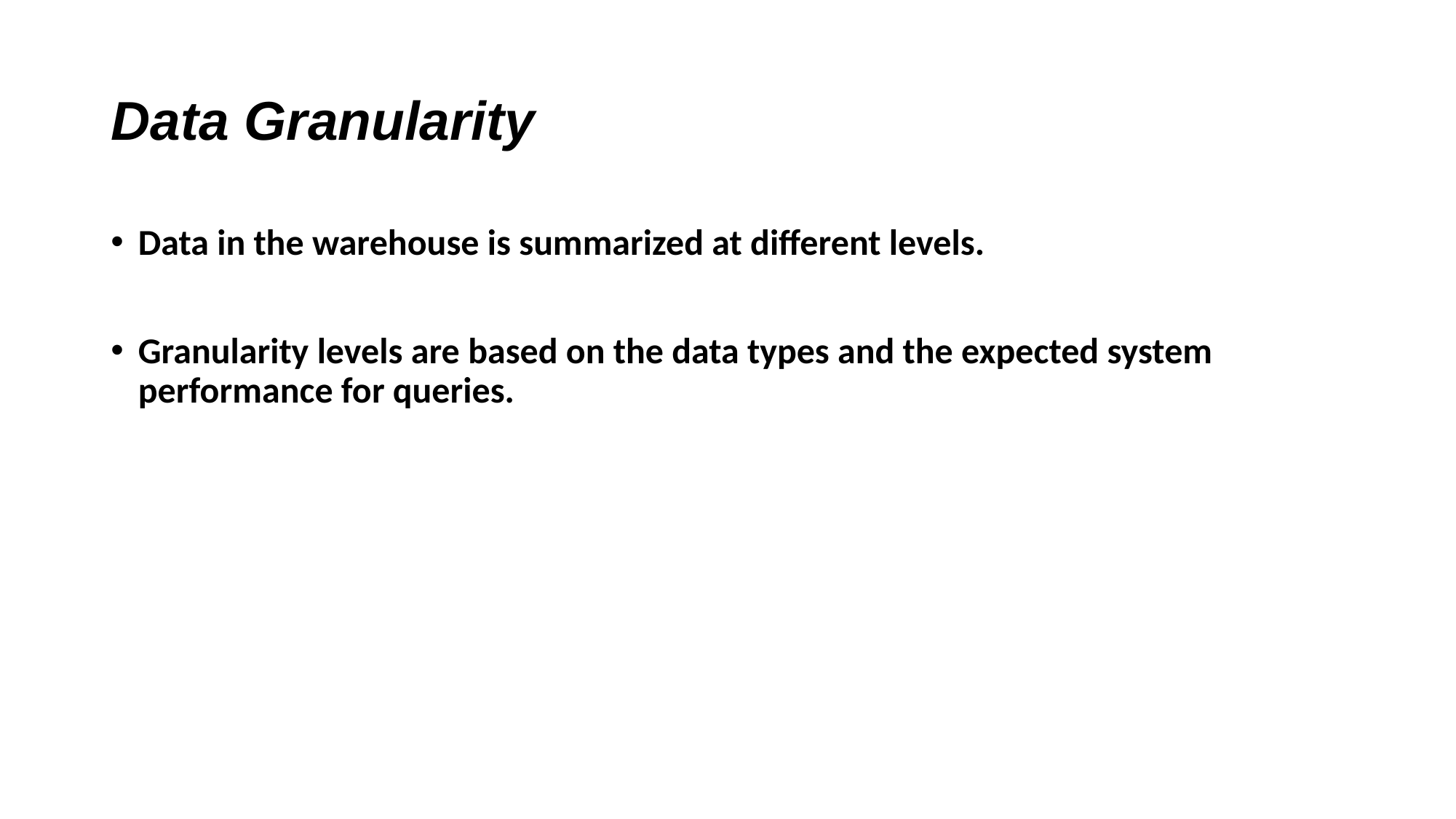

# Data Granularity
Data in the warehouse is summarized at different levels.

Granularity levels are based on the data types and the expected system performance for queries.